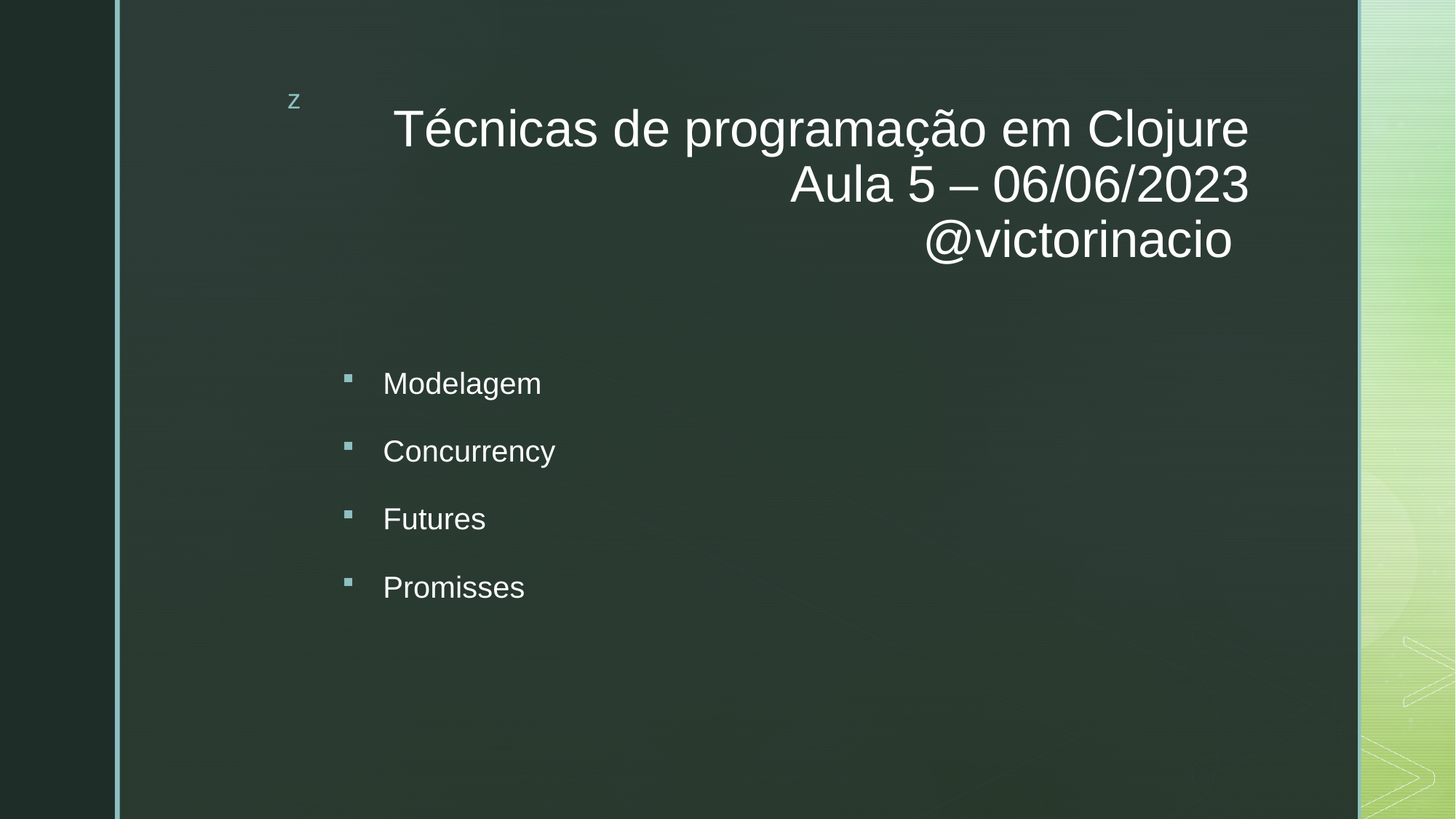

# Técnicas de programação em Clojure Aula 5 – 06/06/2023 @victorinacio

Modelagem
Concurrency
Futures
Promisses